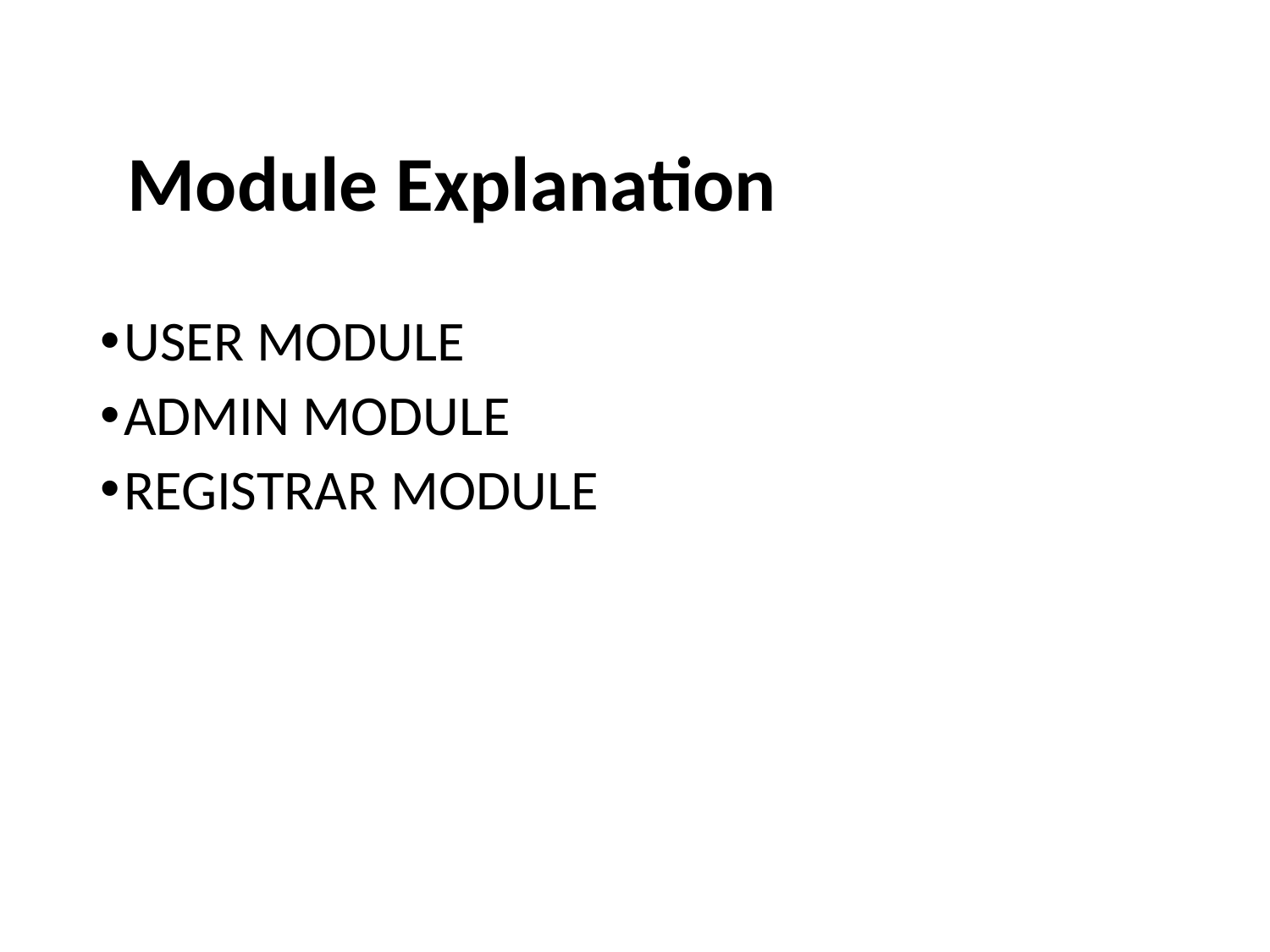

# Module Explanation
USER MODULE
ADMIN MODULE
REGISTRAR MODULE